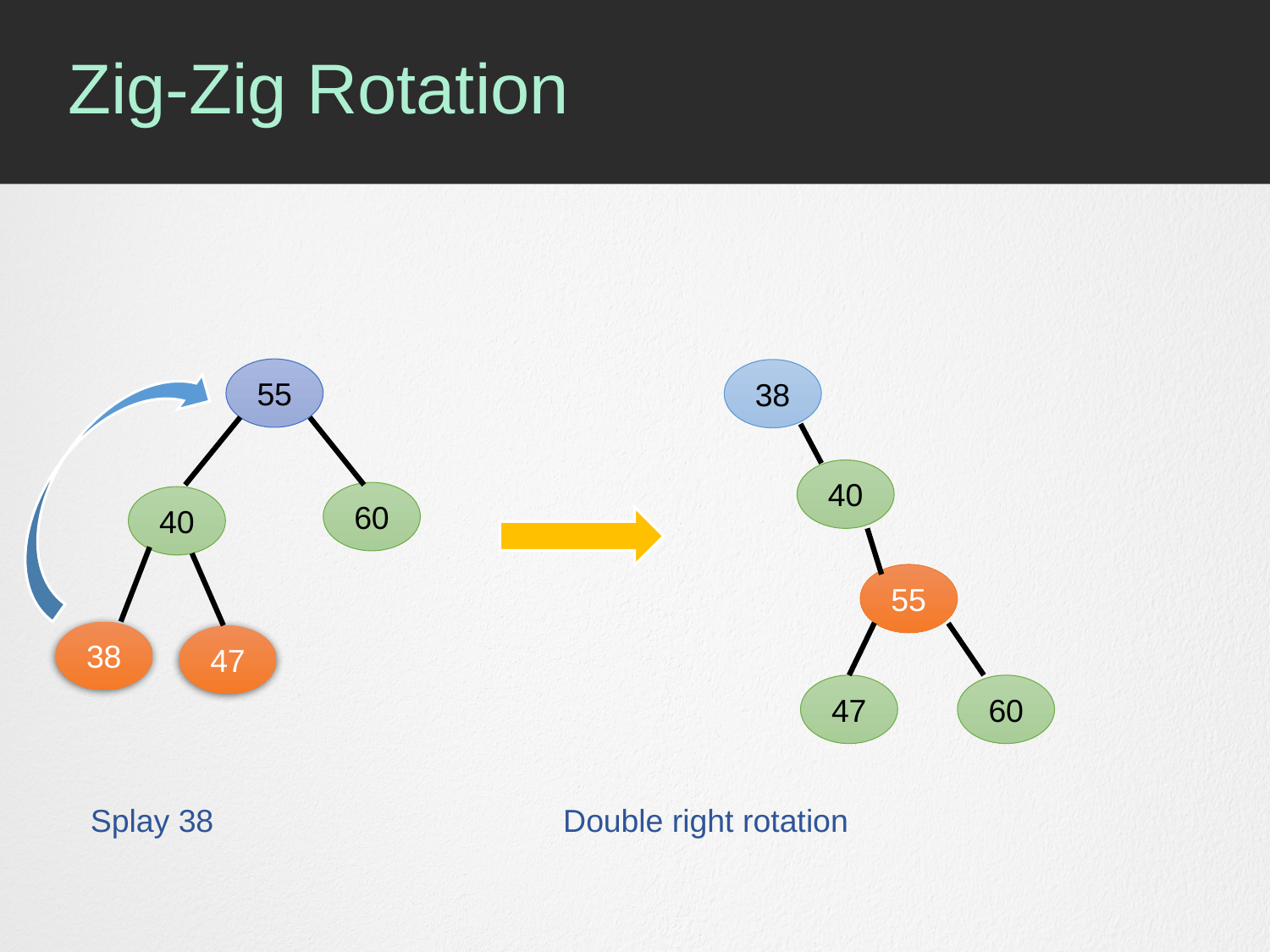

# Zig-Zig Rotation
55
38

40
60
40

55
38
47
47
60
Splay 38
Double right rotation